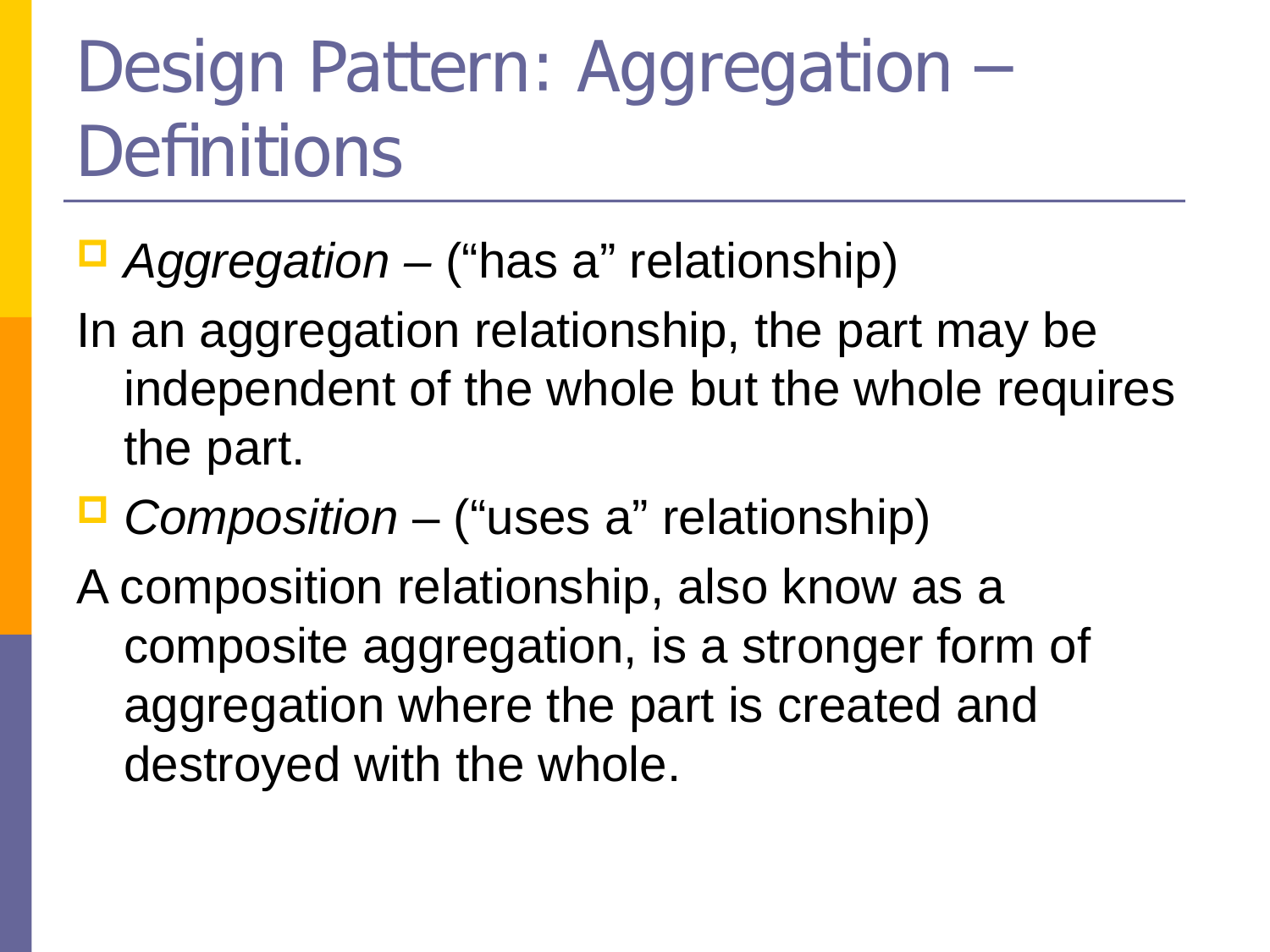

# Design Pattern: Aggregation – Definitions
Aggregation – (“has a” relationship)
In an aggregation relationship, the part may be independent of the whole but the whole requires the part.
Composition – (“uses a” relationship)
A composition relationship, also know as a composite aggregation, is a stronger form of aggregation where the part is created and destroyed with the whole.